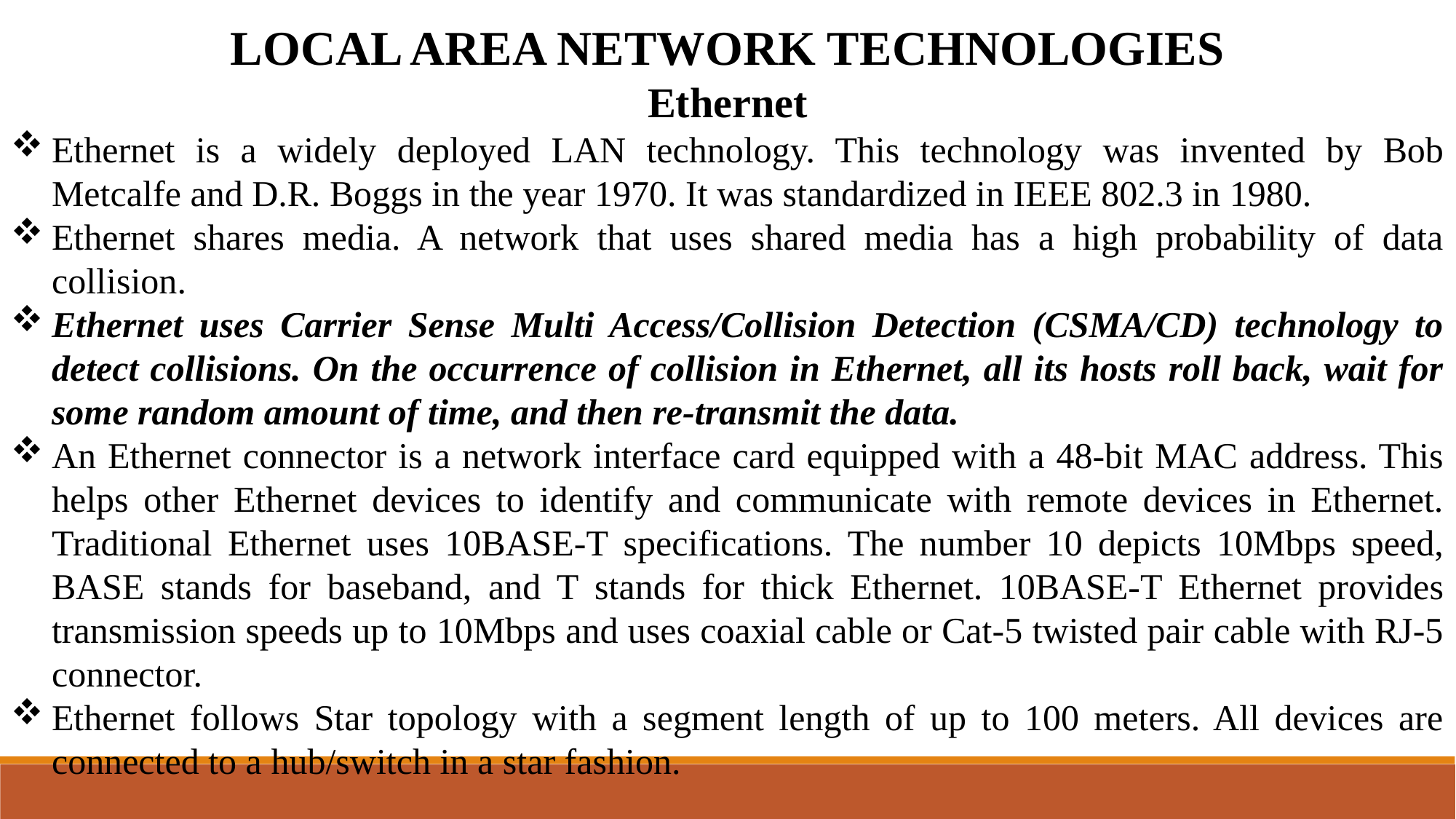

LOCAL AREA NETWORK TECHNOLOGIES
Ethernet
Ethernet is a widely deployed LAN technology. This technology was invented by Bob Metcalfe and D.R. Boggs in the year 1970. It was standardized in IEEE 802.3 in 1980.
Ethernet shares media. A network that uses shared media has a high probability of data collision.
Ethernet uses Carrier Sense Multi Access/Collision Detection (CSMA/CD) technology to detect collisions. On the occurrence of collision in Ethernet, all its hosts roll back, wait for some random amount of time, and then re-transmit the data.
An Ethernet connector is a network interface card equipped with a 48-bit MAC address. This helps other Ethernet devices to identify and communicate with remote devices in Ethernet. Traditional Ethernet uses 10BASE-T specifications. The number 10 depicts 10Mbps speed, BASE stands for baseband, and T stands for thick Ethernet. 10BASE-T Ethernet provides transmission speeds up to 10Mbps and uses coaxial cable or Cat-5 twisted pair cable with RJ-5 connector.
Ethernet follows Star topology with a segment length of up to 100 meters. All devices are connected to a hub/switch in a star fashion.